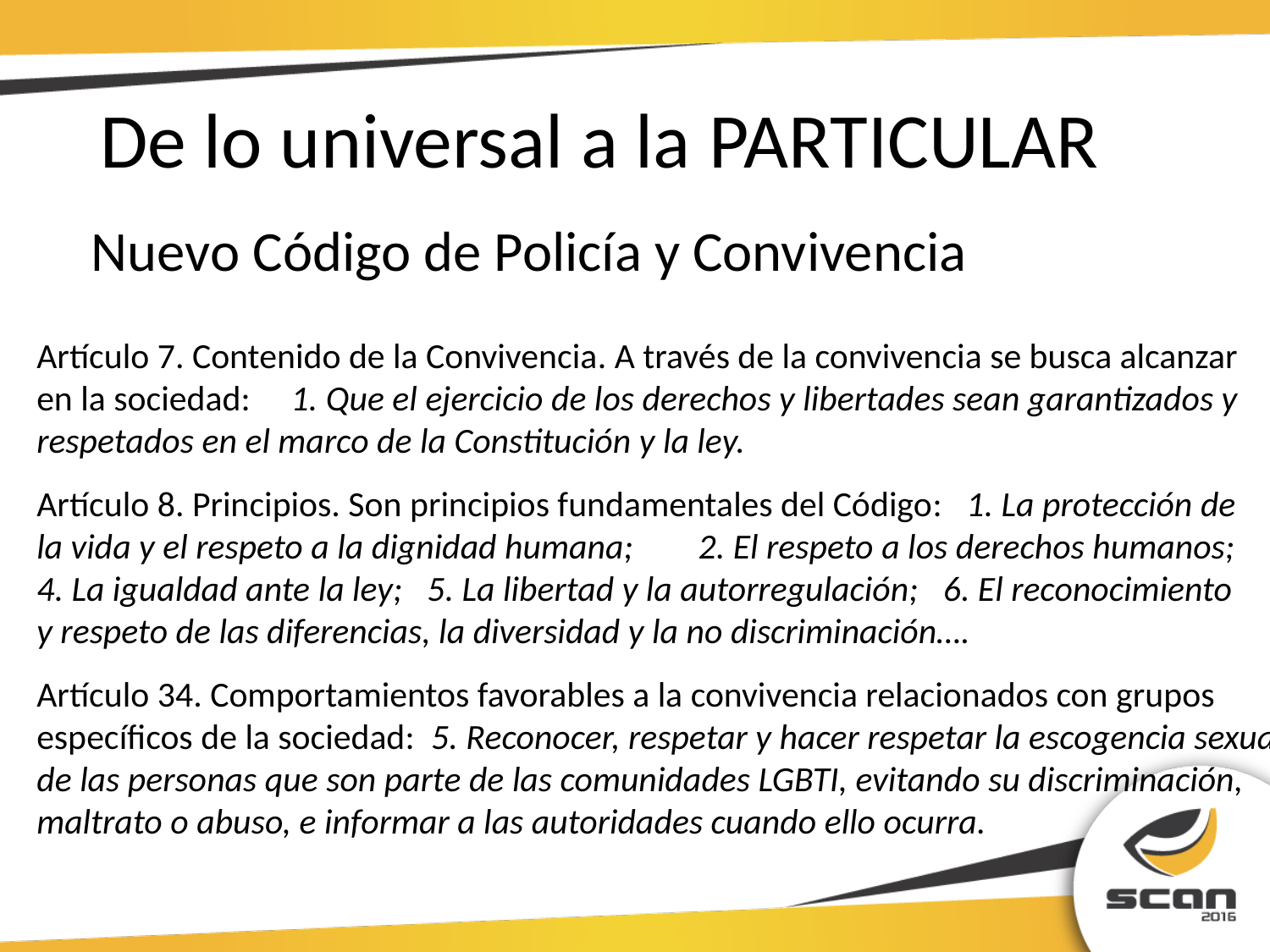

# De lo universal a la PARTICULAR
Nuevo Código de Policía y Convivencia

Artículo 7. Contenido de la Convivencia. A través de la convivencia se busca alcanzar
en la sociedad:     1. Que el ejercicio de los derechos y libertades sean garantizados y
respetados en el marco de la Constitución y la ley.

Artículo 8. Principios. Son principios fundamentales del Código:   1. La protección de
la vida y el respeto a la dignidad humana;        2. El respeto a los derechos humanos;
4. La igualdad ante la ley;   5. La libertad y la autorregulación;   6. El reconocimiento
y respeto de las diferencias, la diversidad y la no discriminación….

Artículo 34. Comportamientos favorables a la convivencia relacionados con grupos
específicos de la sociedad:  5. Reconocer, respetar y hacer respetar la escogencia sexual
de las personas que son parte de las comunidades LGBTI, evitando su discriminación,
maltrato o abuso, e informar a las autoridades cuando ello ocurra.